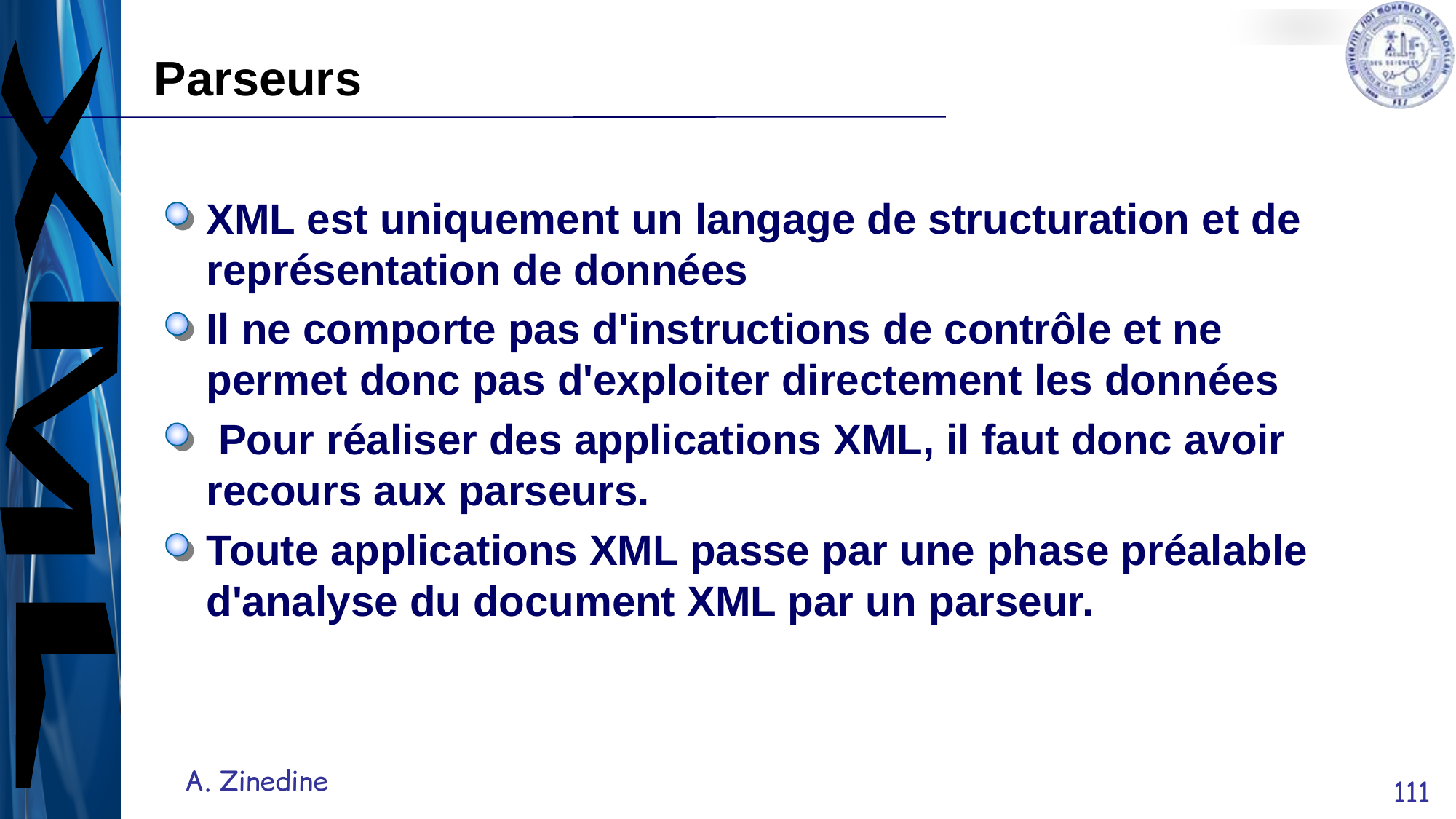

# Parseurs
XML est uniquement un langage de structuration et de représentation de données
Il ne comporte pas d'instructions de contrôle et ne permet donc pas d'exploiter directement les données
 Pour réaliser des applications XML, il faut donc avoir recours aux parseurs.
Toute applications XML passe par une phase préalable d'analyse du document XML par un parseur.